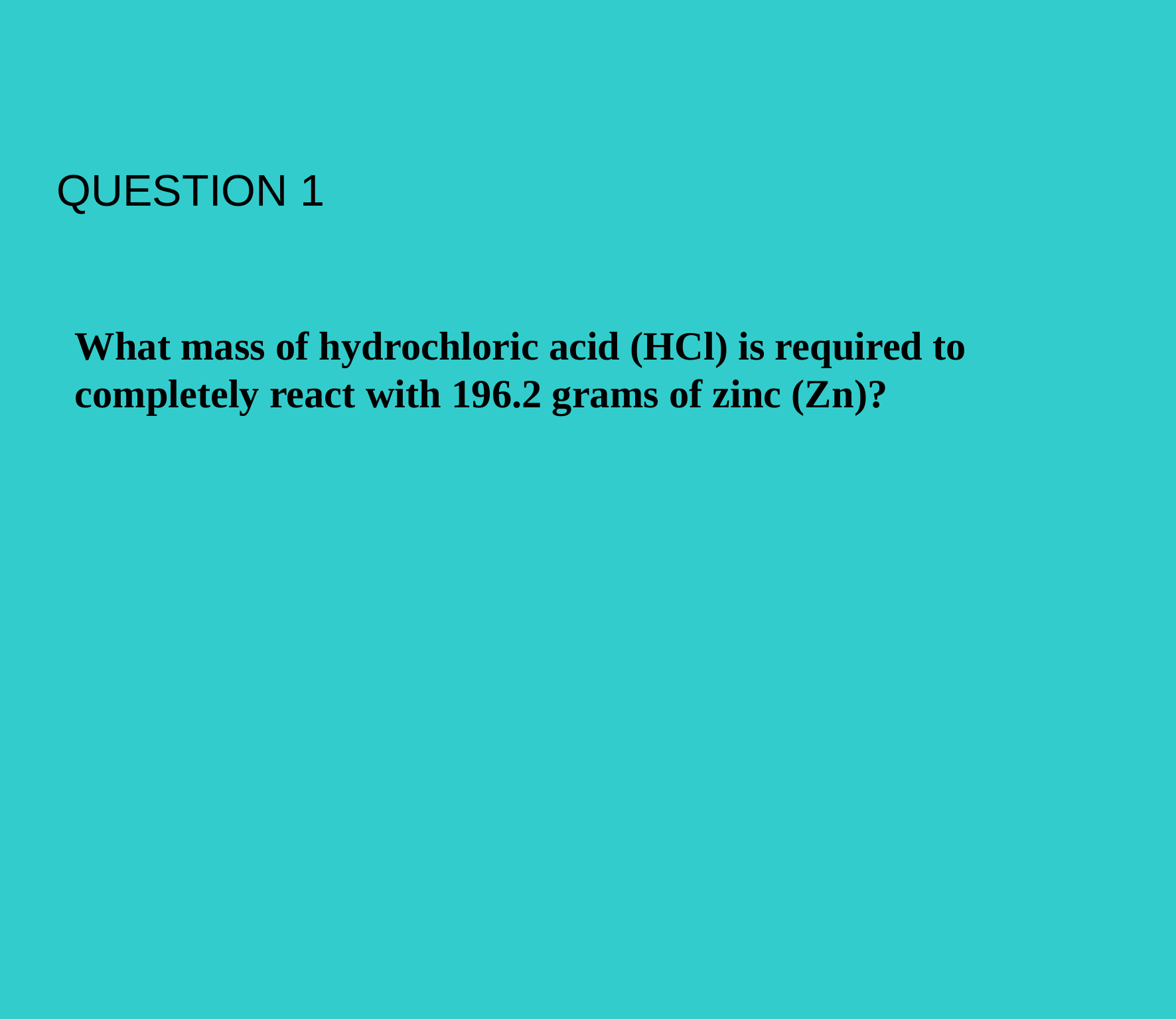

QUESTION 1
What mass of hydrochloric acid (HCl) is required to completely react with 196.2 grams of zinc (Zn)?